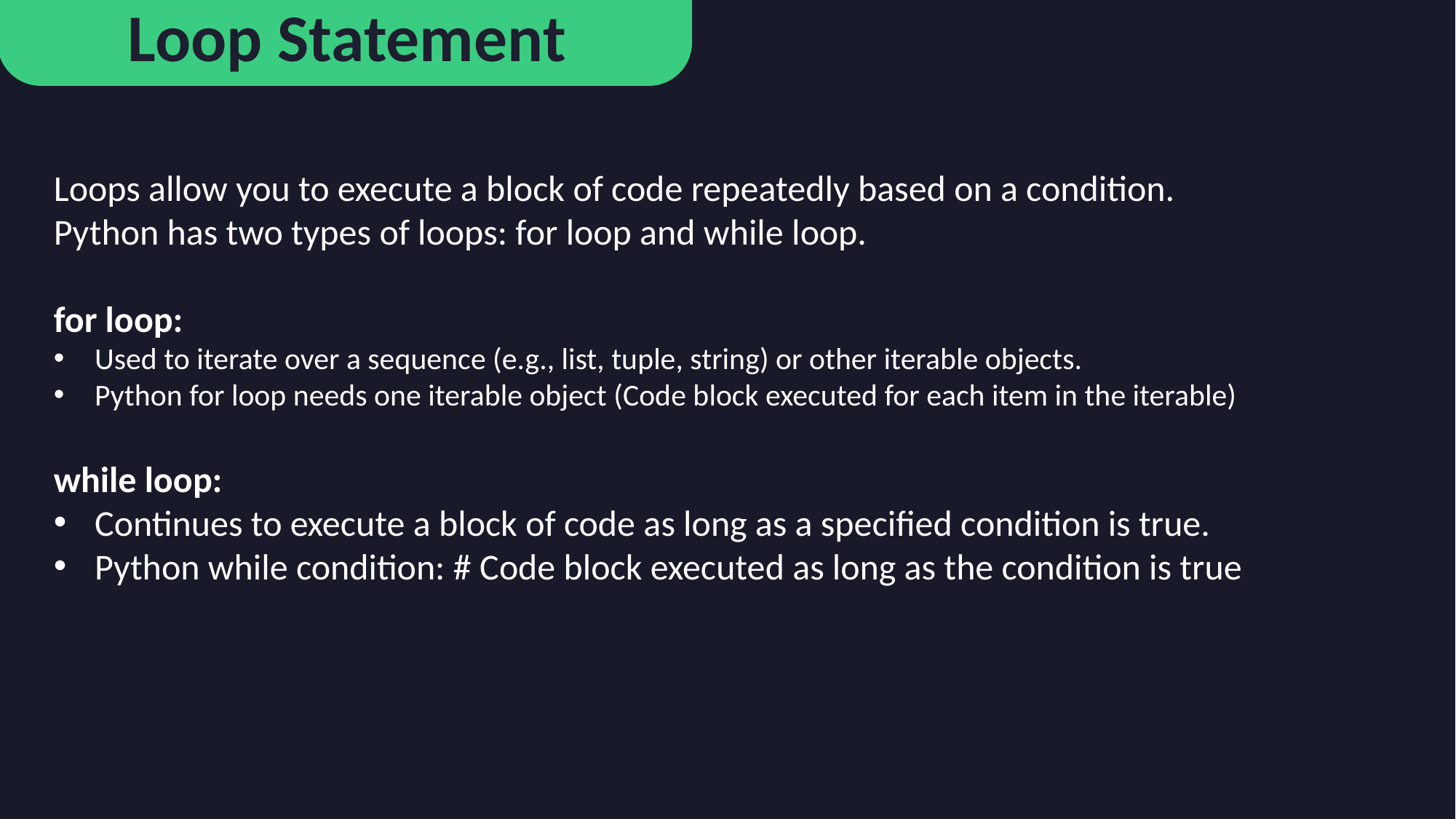

Loop Statement

Loops allow you to execute a block of code repeatedly based on a condition.
Python has two types of loops: for loop and while loop.

for loop:
Used to iterate over a sequence (e.g., list, tuple, string) or other iterable objects.
Python for loop needs one iterable object (Code block executed for each item in the iterable)

while loop:
Continues to execute a block of code as long as a specified condition is true.
Python while condition: # Code block executed as long as the condition is true